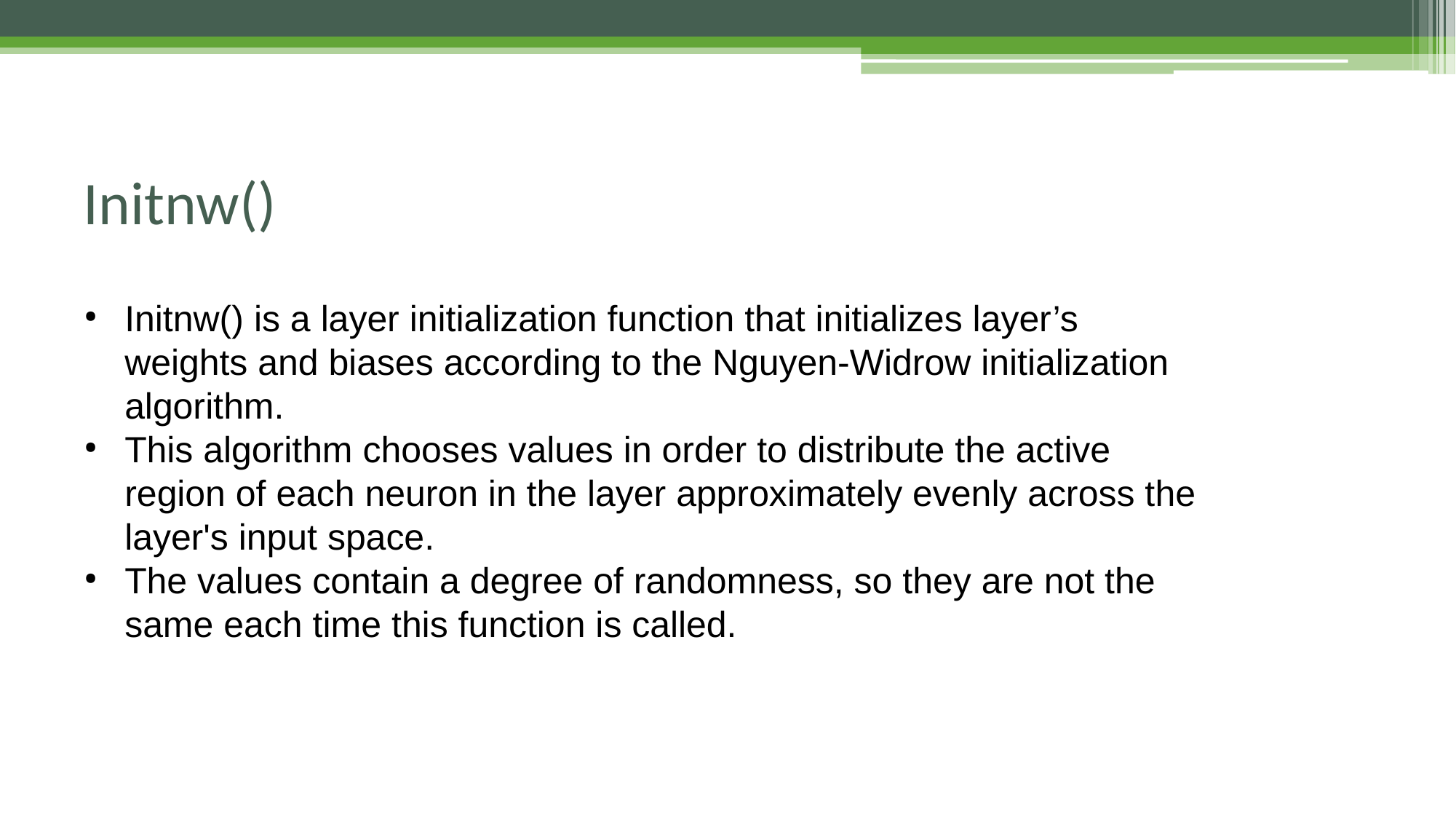

# Initnw()
Initnw() is a layer initialization function that initializes layer’s weights and biases according to the Nguyen-Widrow initialization algorithm.
This algorithm chooses values in order to distribute the active region of each neuron in the layer approximately evenly across the layer's input space.
The values contain a degree of randomness, so they are not the same each time this function is called.